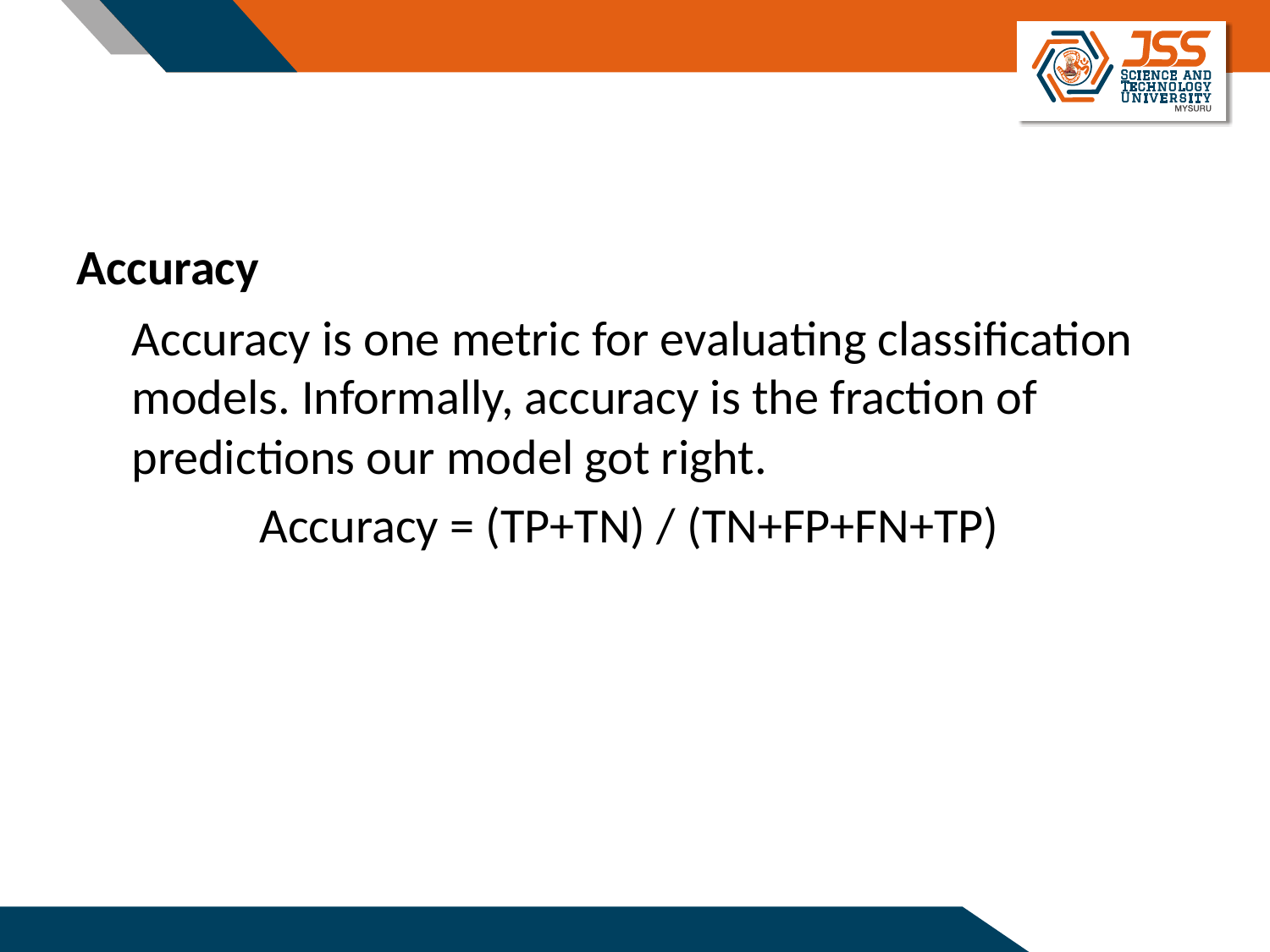

#
Accuracy
Accuracy is one metric for evaluating classification models. Informally, accuracy is the fraction of predictions our model got right.
Accuracy = (TP+TN) / (TN+FP+FN+TP)